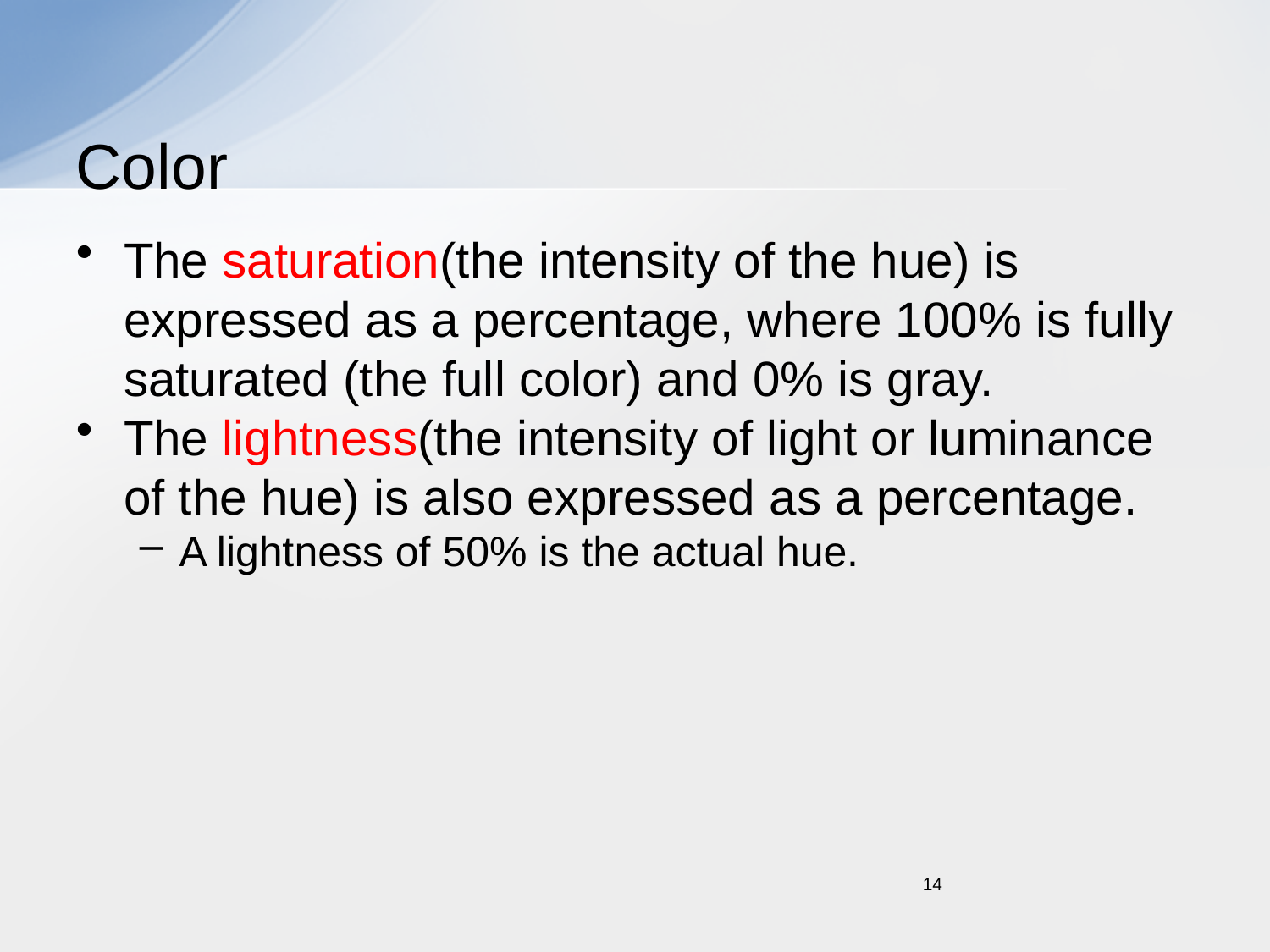

# Color
The saturation(the intensity of the hue) is expressed as a percentage, where 100% is fully saturated (the full color) and 0% is gray.
The lightness(the intensity of light or luminance of the hue) is also expressed as a percentage.
A lightness of 50% is the actual hue.

14